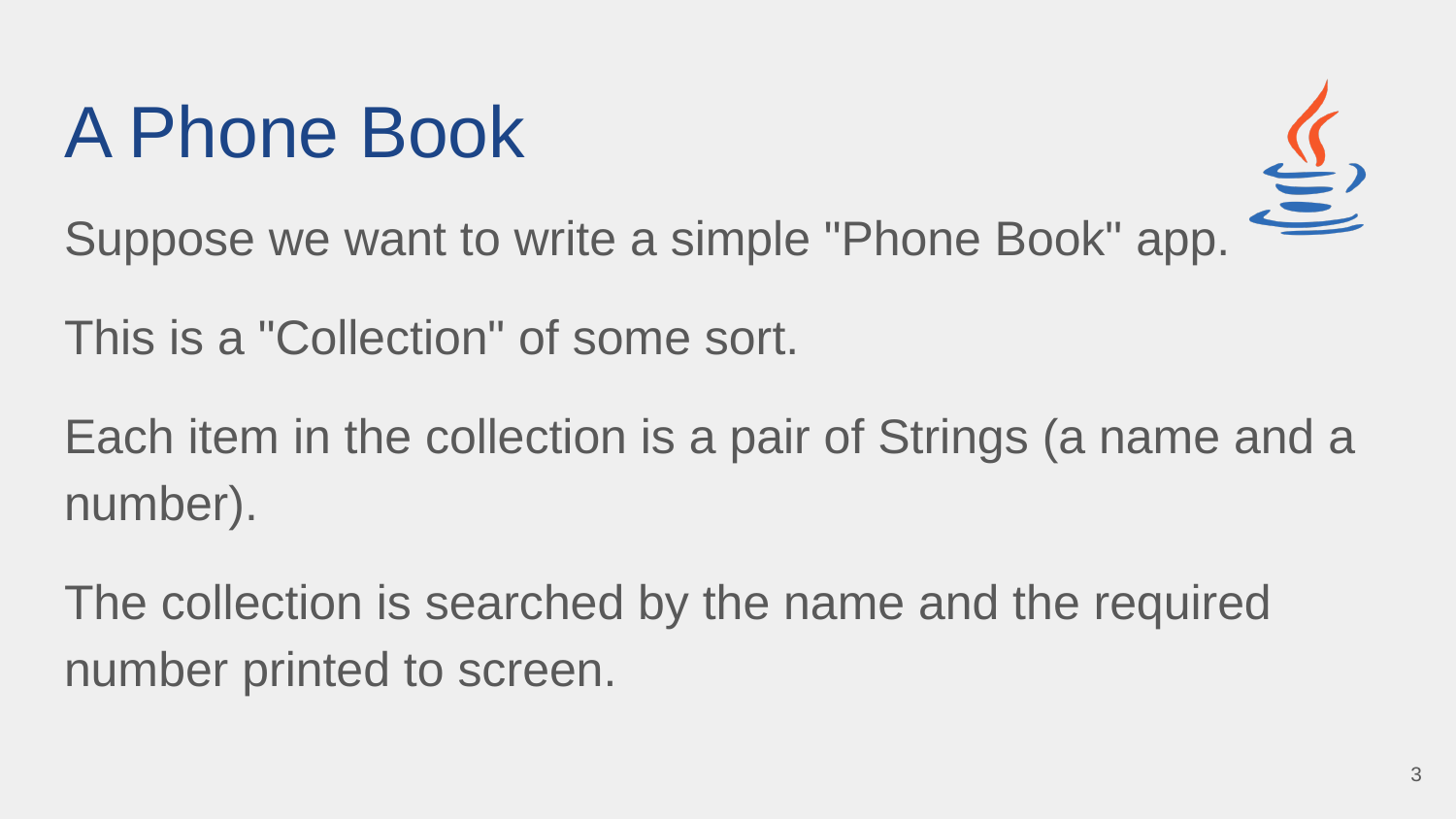

# A Phone Book
Suppose we want to write a simple "Phone Book" app.
This is a "Collection" of some sort.
Each item in the collection is a pair of Strings (a name and a number).
The collection is searched by the name and the required number printed to screen.

3